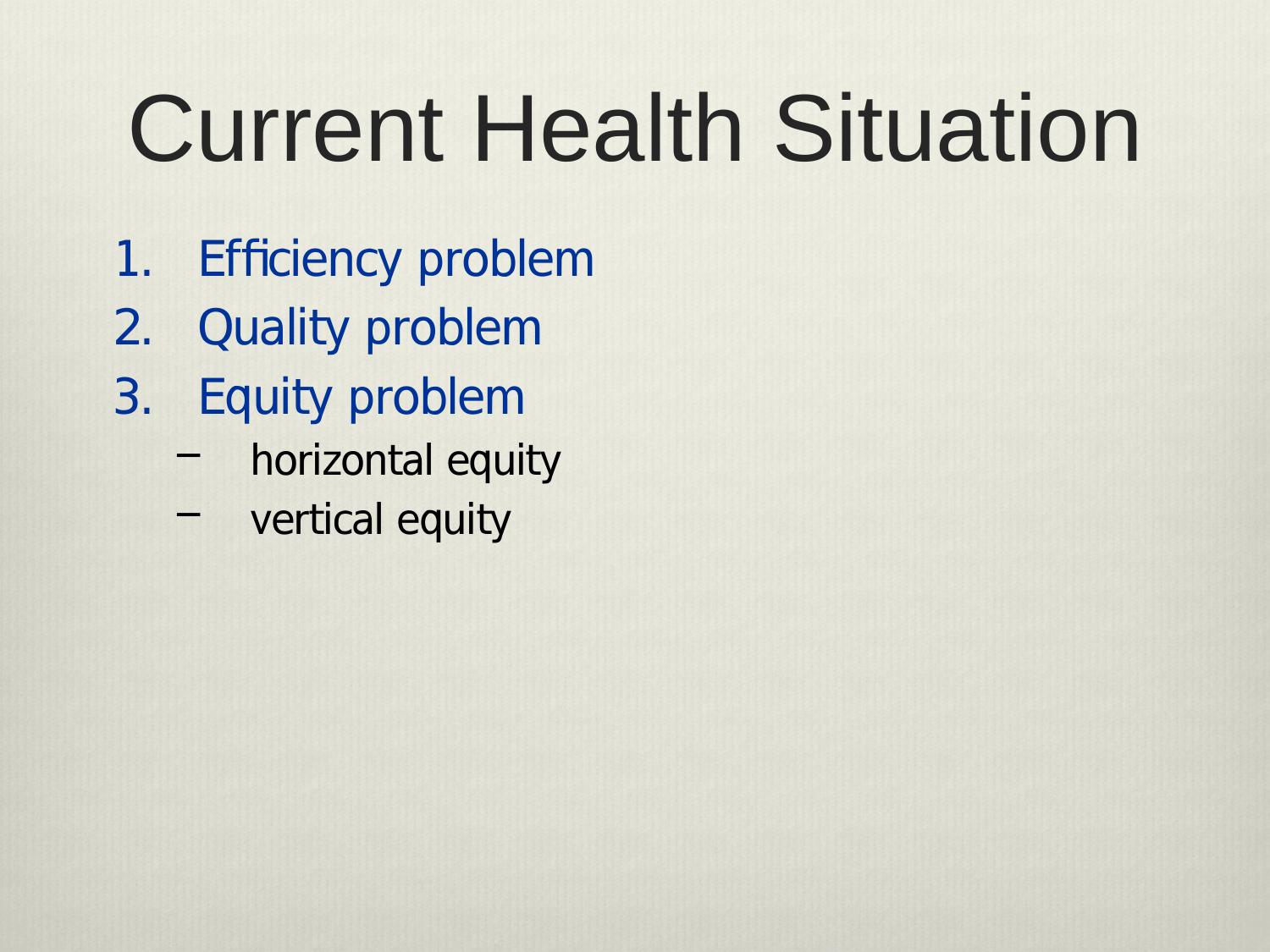

# Current Health Situation
Efficiency problem
Quality problem
Equity problem
horizontal equity
vertical equity